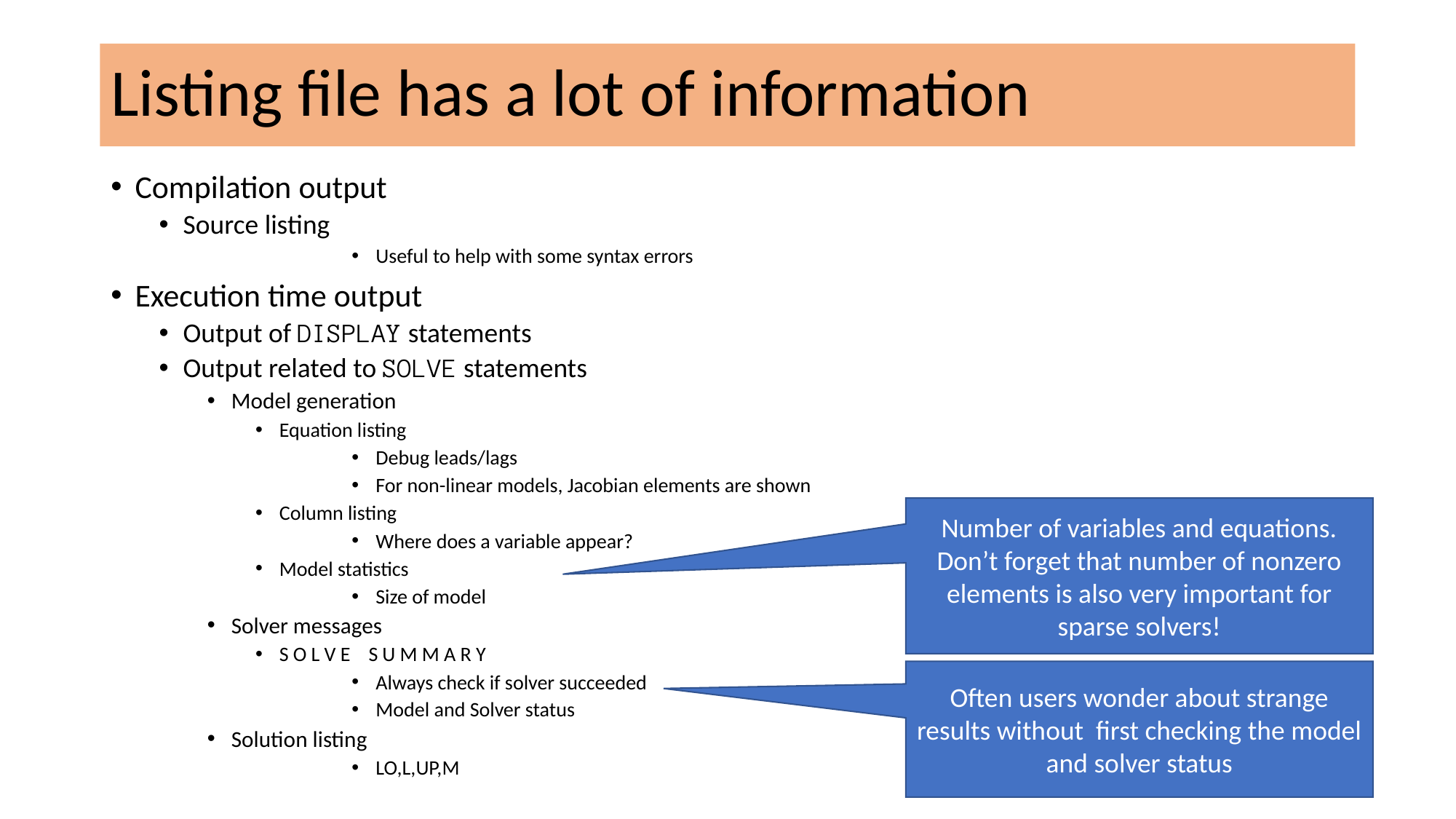

# Listing file has a lot of information
Compilation output
Source listing
Useful to help with some syntax errors
Execution time output
Output of DISPLAY statements
Output related to SOLVE statements
Model generation
Equation listing
Debug leads/lags
For non-linear models, Jacobian elements are shown
Column listing
Where does a variable appear?
Model statistics
Size of model
Solver messages
S O L V E    S U M M A R Y
Always check if solver succeeded
Model and Solver status
Solution listing
LO,L,UP,M
Number of variables and equations. Don’t forget that number of nonzero elements is also very important for sparse solvers!
Often users wonder about strange results without  first checking the model and solver status